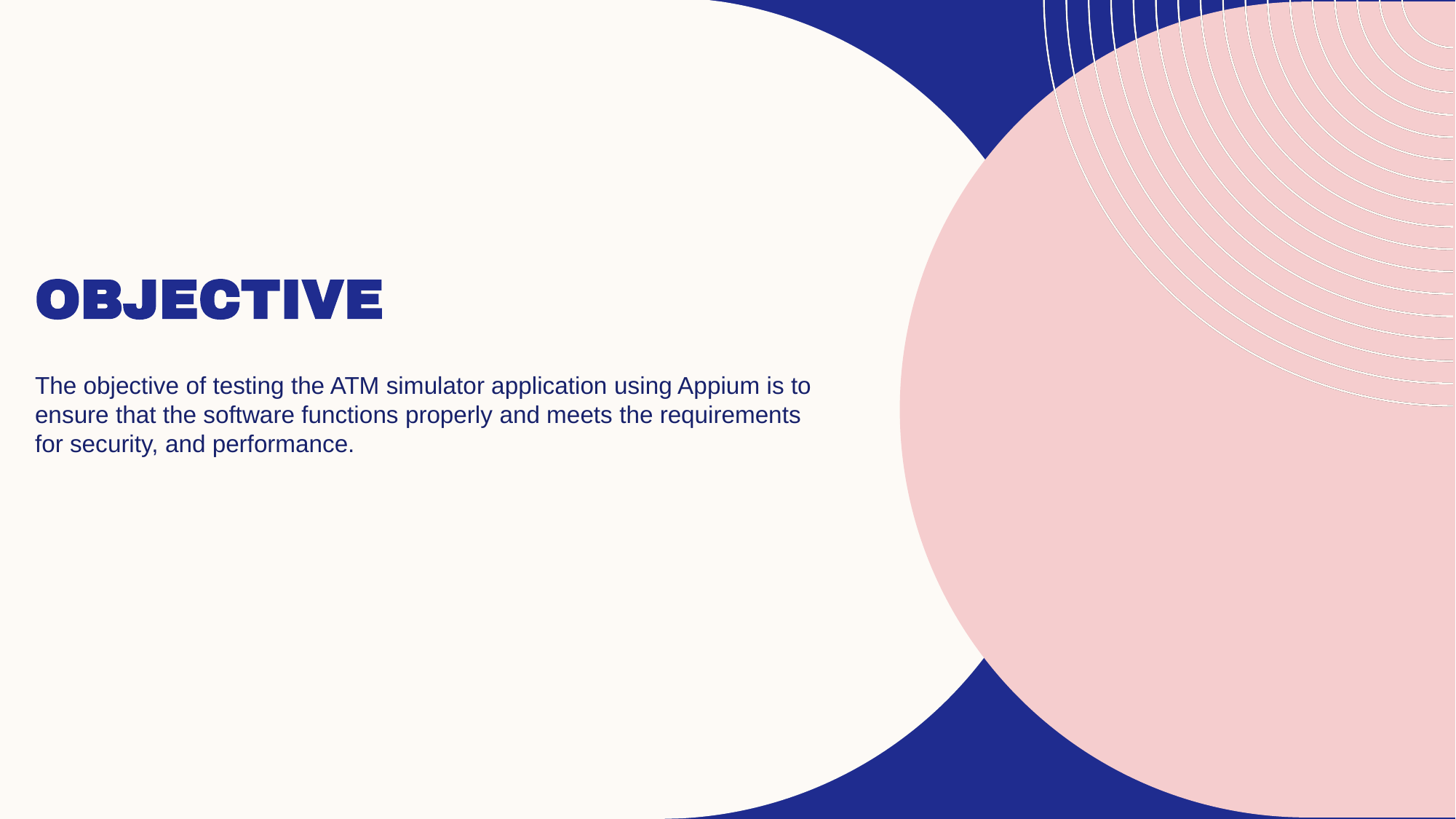

# Objective
The objective of testing the ATM simulator application using Appium is to ensure that the software functions properly and meets the requirements for security, and performance.